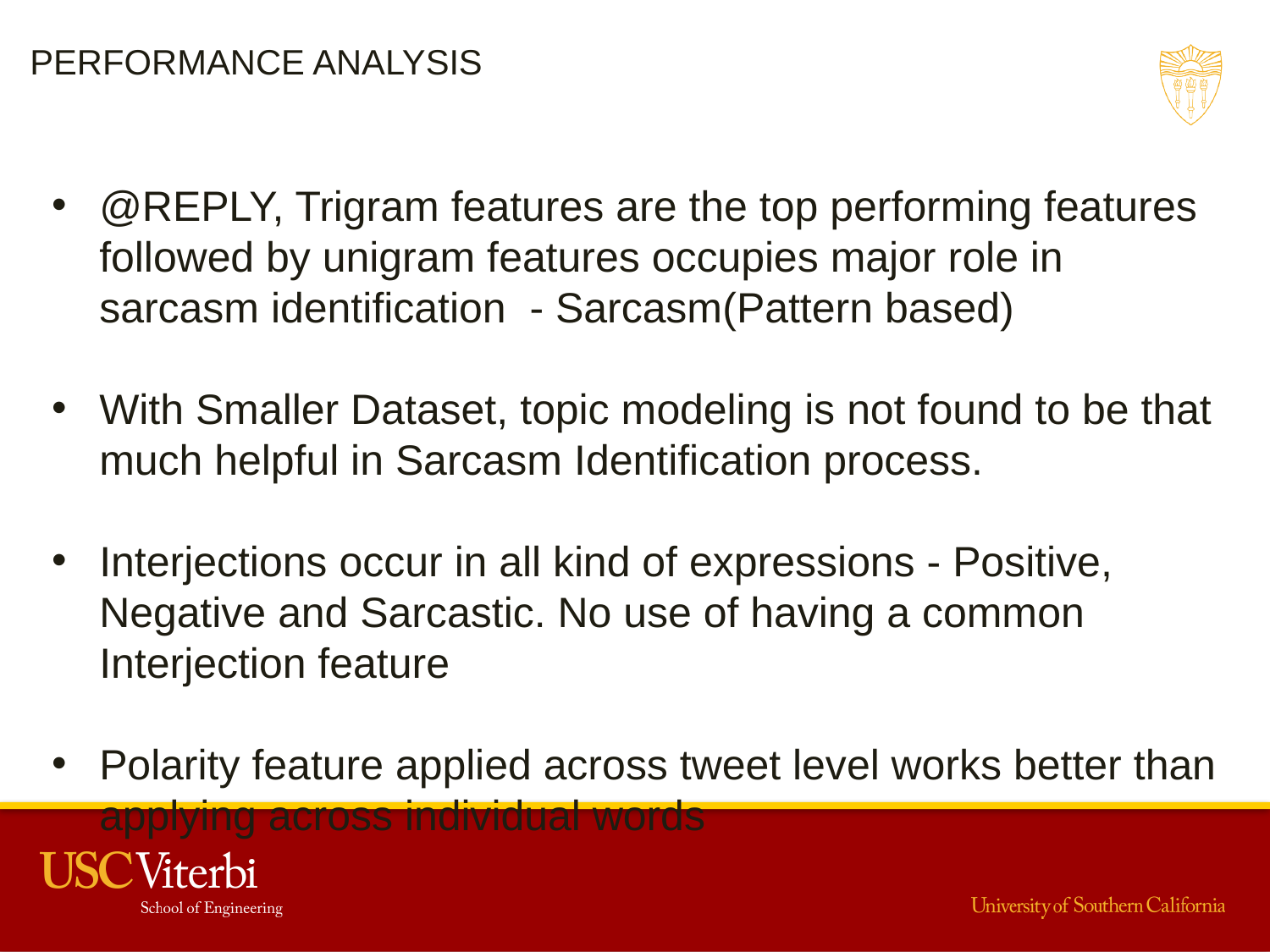

PERFORMANCE ANALYSIS

@REPLY, Trigram features are the top performing features followed by unigram features occupies major role in sarcasm identification  - Sarcasm(Pattern based)

With Smaller Dataset, topic modeling is not found to be that much helpful in Sarcasm Identification process.

Interjections occur in all kind of expressions - Positive, Negative and Sarcastic. No use of having a common Interjection feature

Polarity feature applied across tweet level works better than applying across individual words